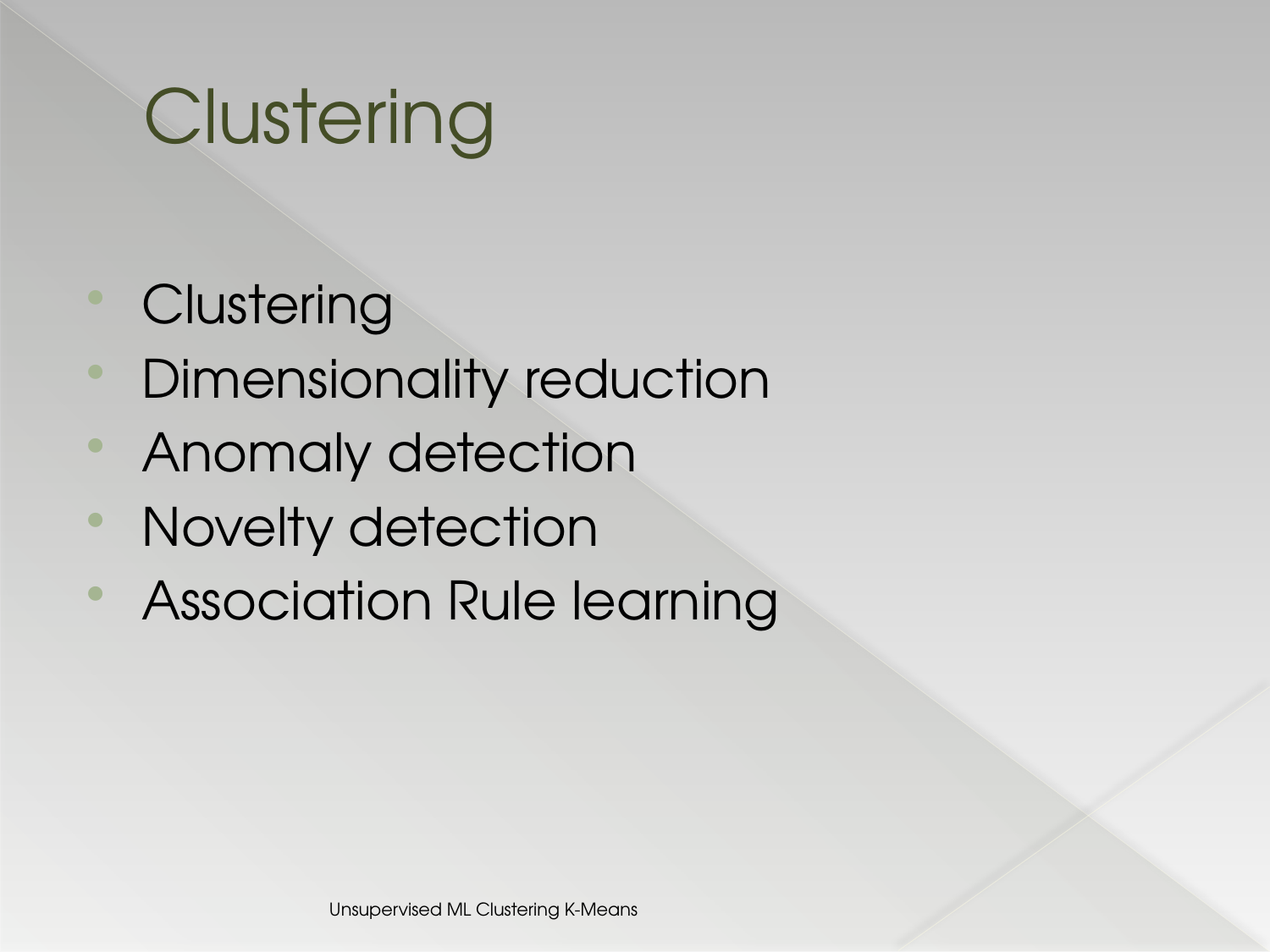

# Clustering
Clustering
Dimensionality reduction
Anomaly detection
Novelty detection
Association Rule learning
Unsupervised ML Clustering K-Means